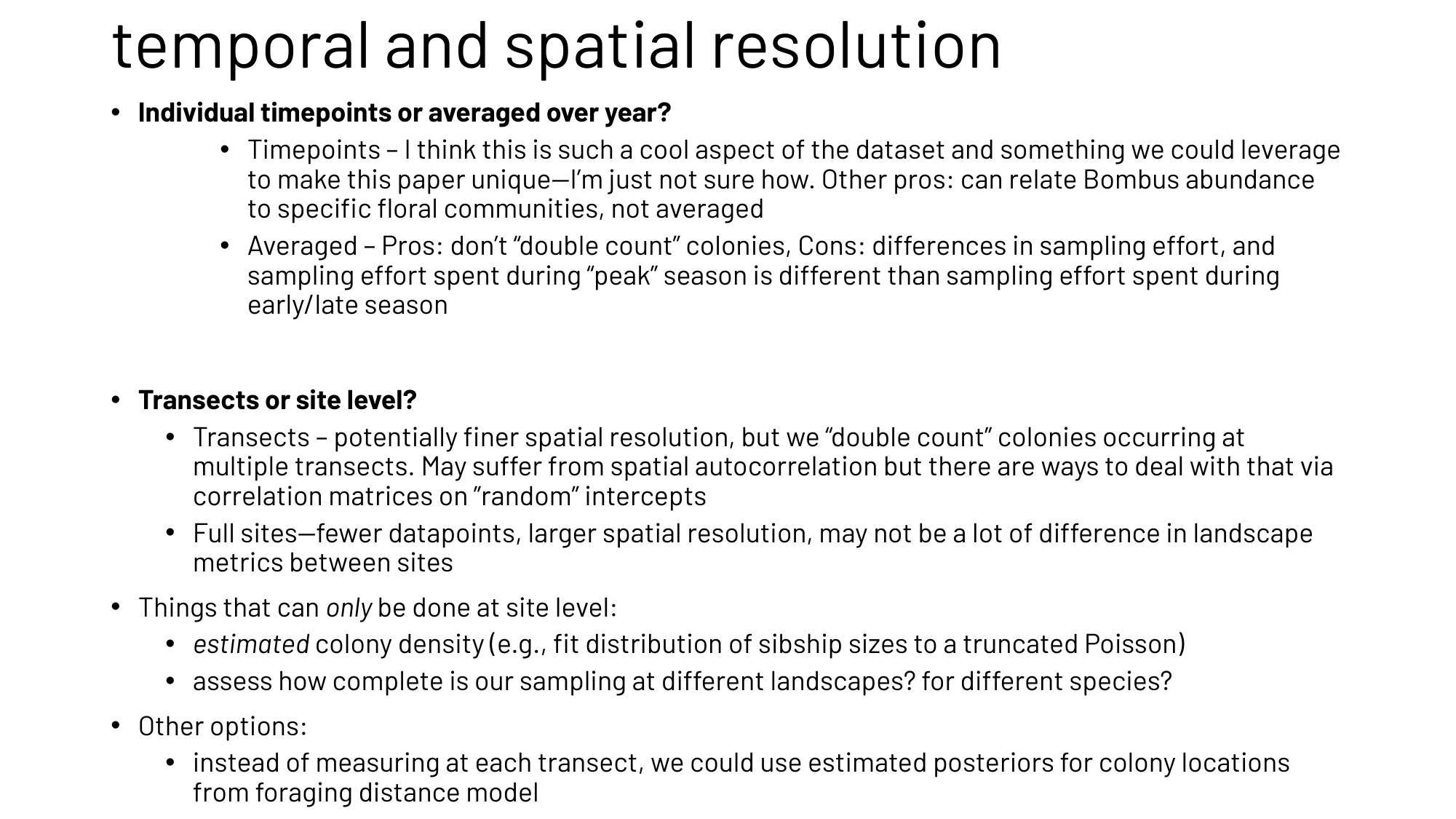

# temporal and spatial resolution
Individual timepoints or averaged over year?
Timepoints – I think this is such a cool aspect of the dataset and something we could leverage to make this paper unique—I’m just not sure how. Other pros: can relate Bombus abundance to specific floral communities, not averaged
Averaged – Pros: don’t “double count” colonies, Cons: differences in sampling effort, and sampling effort spent during “peak” season is different than sampling effort spent during early/late season

Transects or site level?
Transects – potentially finer spatial resolution, but we “double count” colonies occurring at multiple transects. May suffer from spatial autocorrelation but there are ways to deal with that via correlation matrices on ”random” intercepts
Full sites—fewer datapoints, larger spatial resolution, may not be a lot of difference in landscape metrics between sites
Things that can only be done at site level:
estimated colony density (e.g., fit distribution of sibship sizes to a truncated Poisson)
assess how complete is our sampling at different landscapes? for different species?
Other options:
instead of measuring at each transect, we could use estimated posteriors for colony locations from foraging distance model